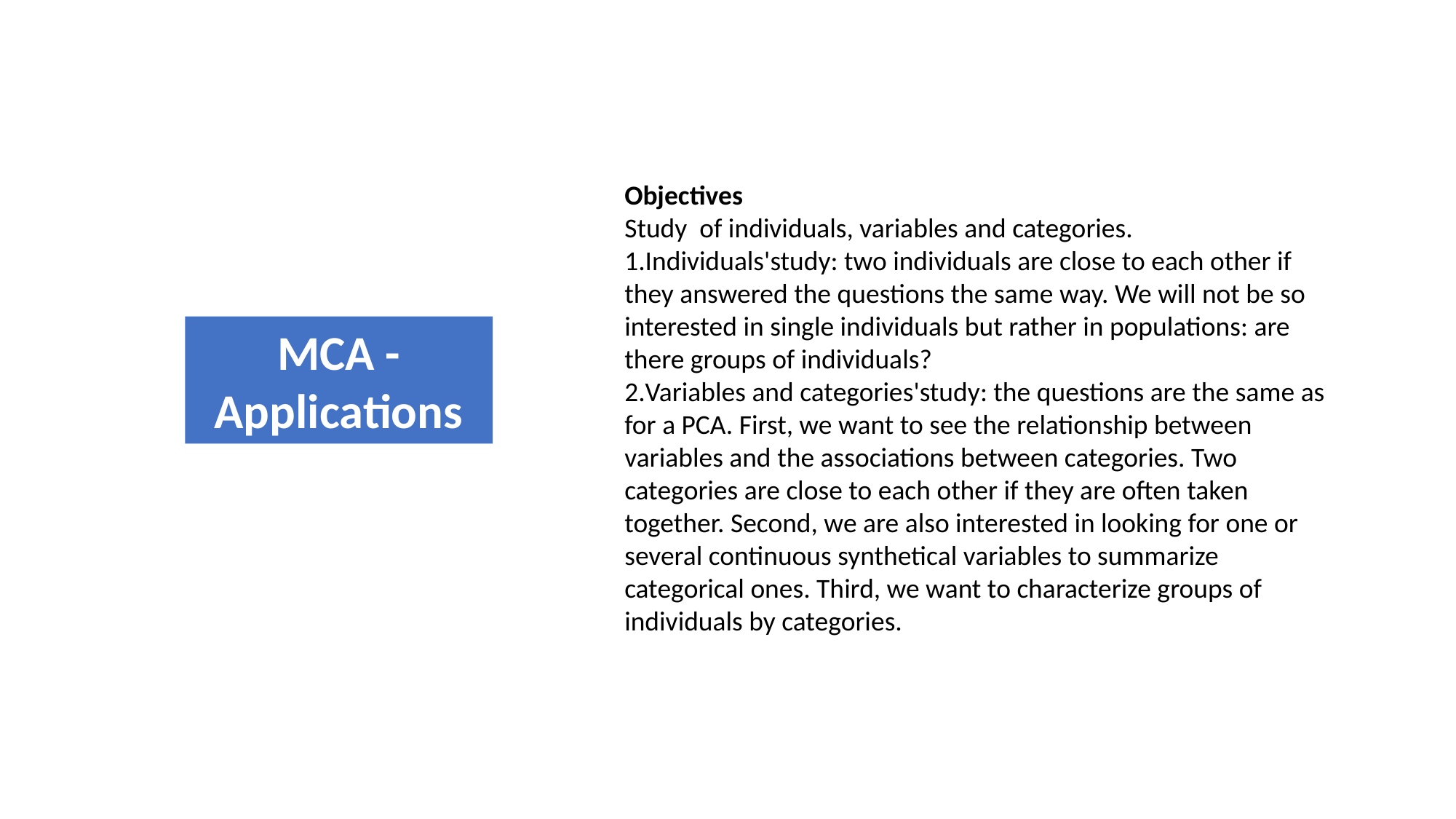

Objectives
Study  of individuals, variables and categories.
Individuals'study: two individuals are close to each other if they answered the questions the same way. We will not be so interested in single individuals but rather in populations: are there groups of individuals?
Variables and categories'study: the questions are the same as for a PCA. First, we want to see the relationship between variables and the associations between categories. Two categories are close to each other if they are often taken together. Second, we are also interested in looking for one or several continuous synthetical variables to summarize categorical ones. Third, we want to characterize groups of individuals by categories.
MCA - Applications